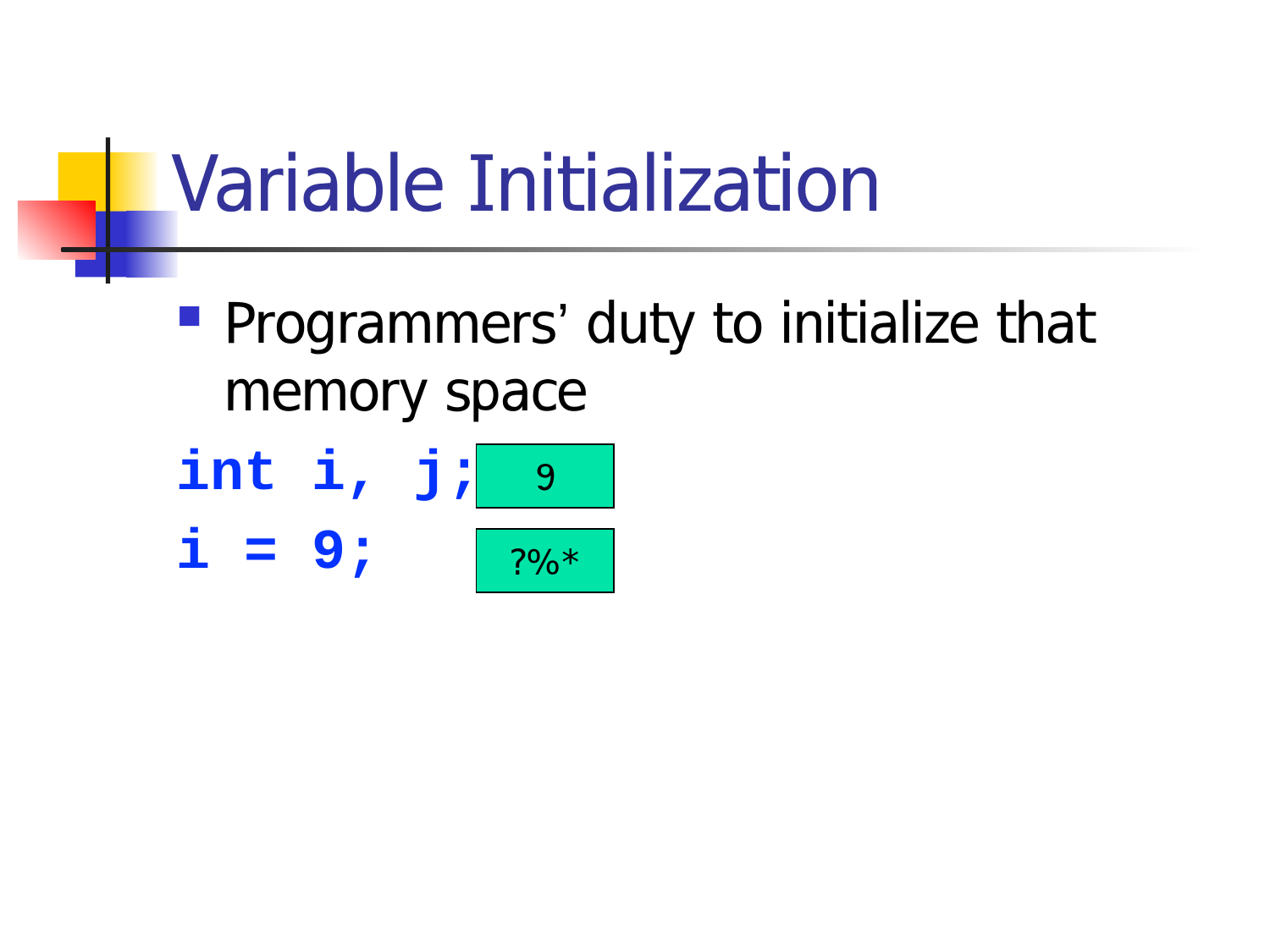

# Variable Initialization
Programmers’ duty to initialize that memory space
int i, j;
i = 9;

9
?%*